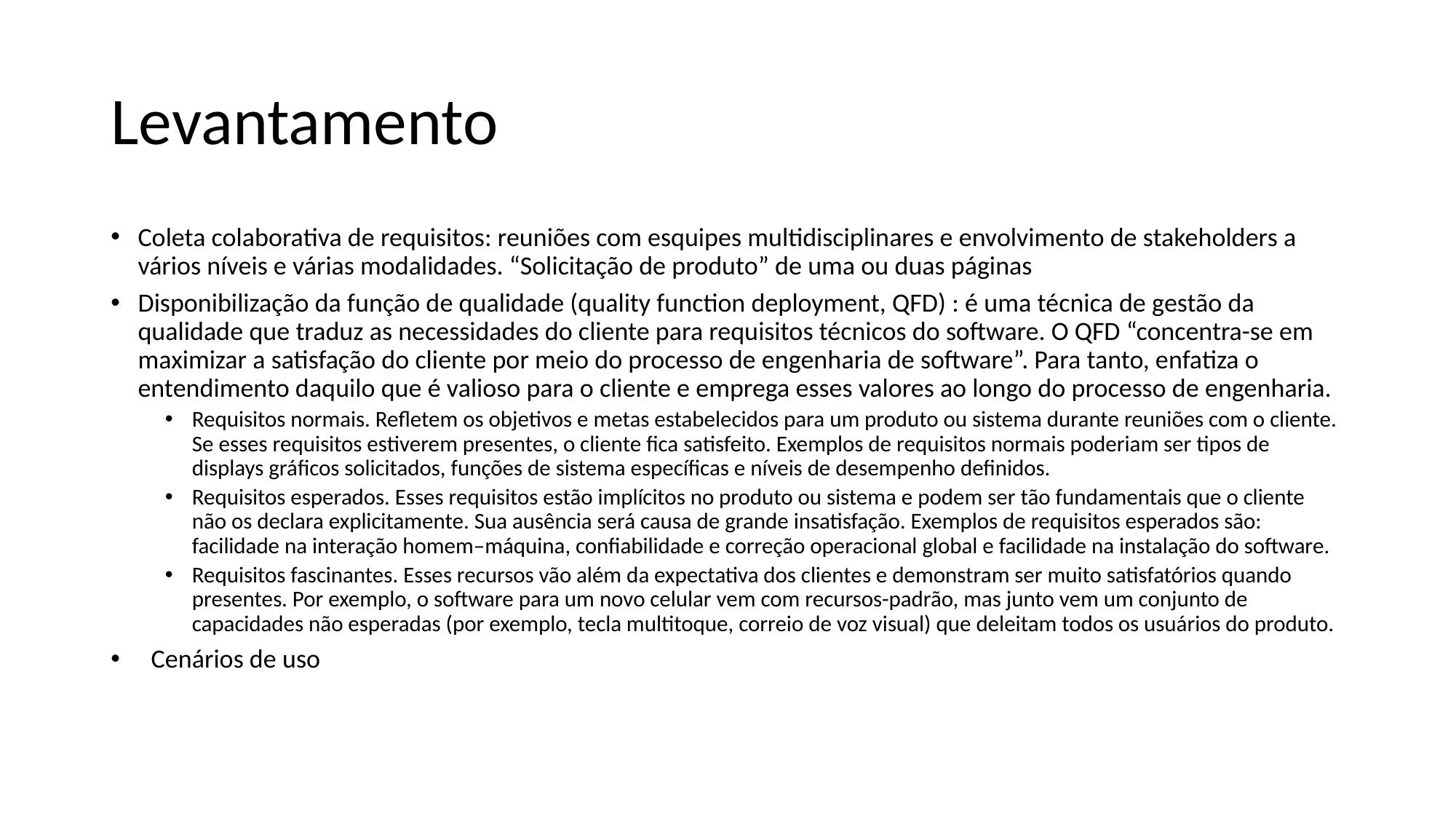

# Levantamento
Coleta colaborativa de requisitos: reuniões com esquipes multidisciplinares e envolvimento de stakeholders a vários níveis e várias modalidades. “Solicitação de produto” de uma ou duas páginas
Disponibilização da função de qualidade (quality function deployment, QFD) : é uma técnica de gestão da qualidade que traduz as necessidades do cliente para requisitos técnicos do software. O QFD “concentra-se em maximizar a satisfação do cliente por meio do processo de engenharia de software”. Para tanto, enfatiza o entendimento daquilo que é valioso para o cliente e emprega esses valores ao longo do processo de engenharia.
Requisitos normais. Refletem os objetivos e metas estabelecidos para um produto ou sistema durante reuniões com o cliente. Se esses requisitos estiverem presentes, o cliente fica satisfeito. Exemplos de requisitos normais poderiam ser tipos de displays gráficos solicitados, funções de sistema específicas e níveis de desempenho definidos.
Requisitos esperados. Esses requisitos estão implícitos no produto ou sistema e podem ser tão fundamentais que o cliente não os declara explicitamente. Sua ausência será causa de grande insatisfação. Exemplos de requisitos esperados são: facilidade na interação homem–máquina, confiabilidade e correção operacional global e facilidade na instalação do software.
Requisitos fascinantes. Esses recursos vão além da expectativa dos clientes e demonstram ser muito satisfatórios quando presentes. Por exemplo, o software para um novo celular vem com recursos-padrão, mas junto vem um conjunto de capacidades não esperadas (por exemplo, tecla multitoque, correio de voz visual) que deleitam todos os usuários do produto.
 Cenários de uso